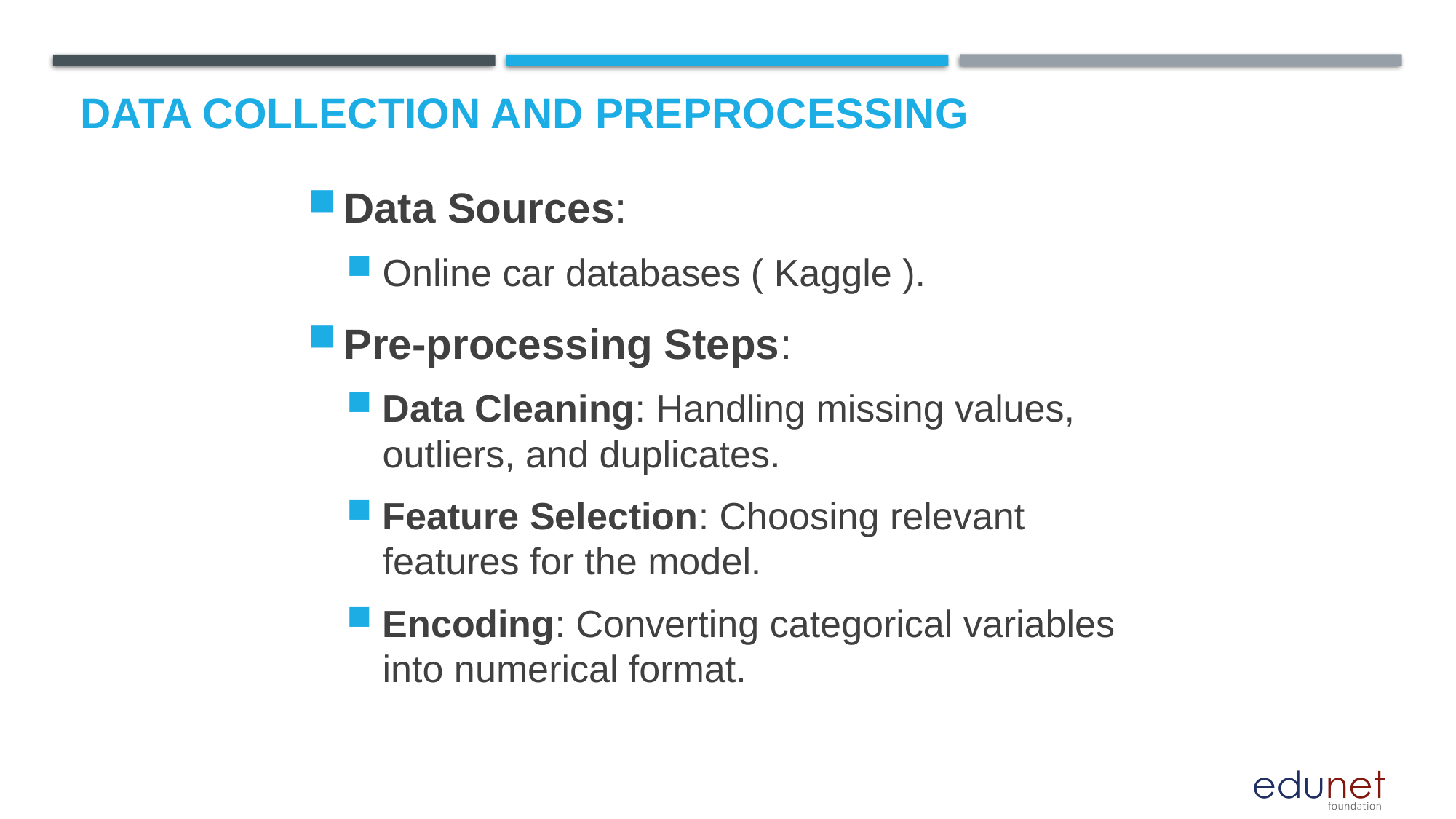

# Data Collection and Preprocessing
Data Sources:
Online car databases ( Kaggle ).
Pre-processing Steps:
Data Cleaning: Handling missing values, outliers, and duplicates.
Feature Selection: Choosing relevant features for the model.
Encoding: Converting categorical variables into numerical format.